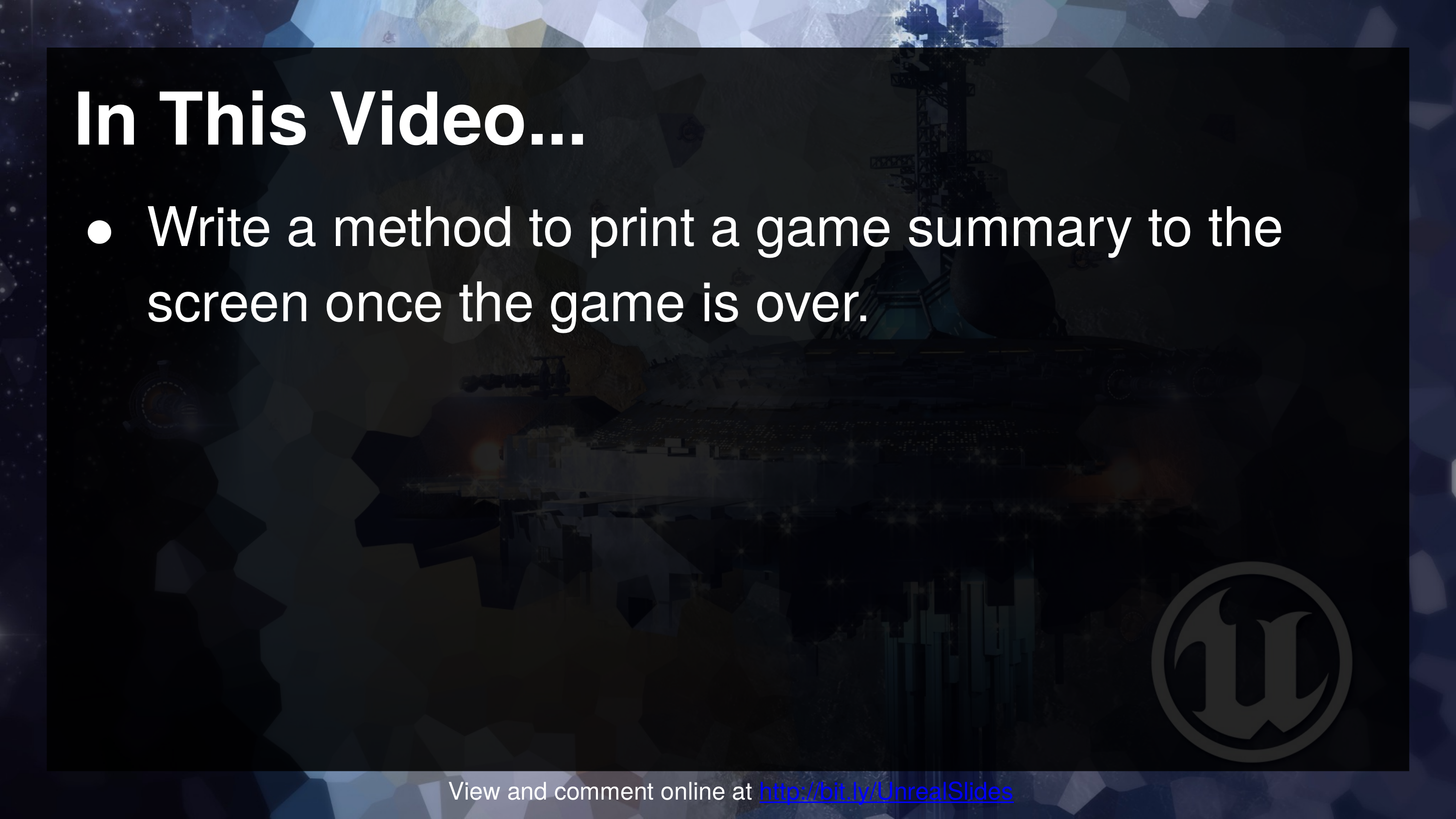

# In This Video...
Write a method to print a game summary to the screen once the game is over.